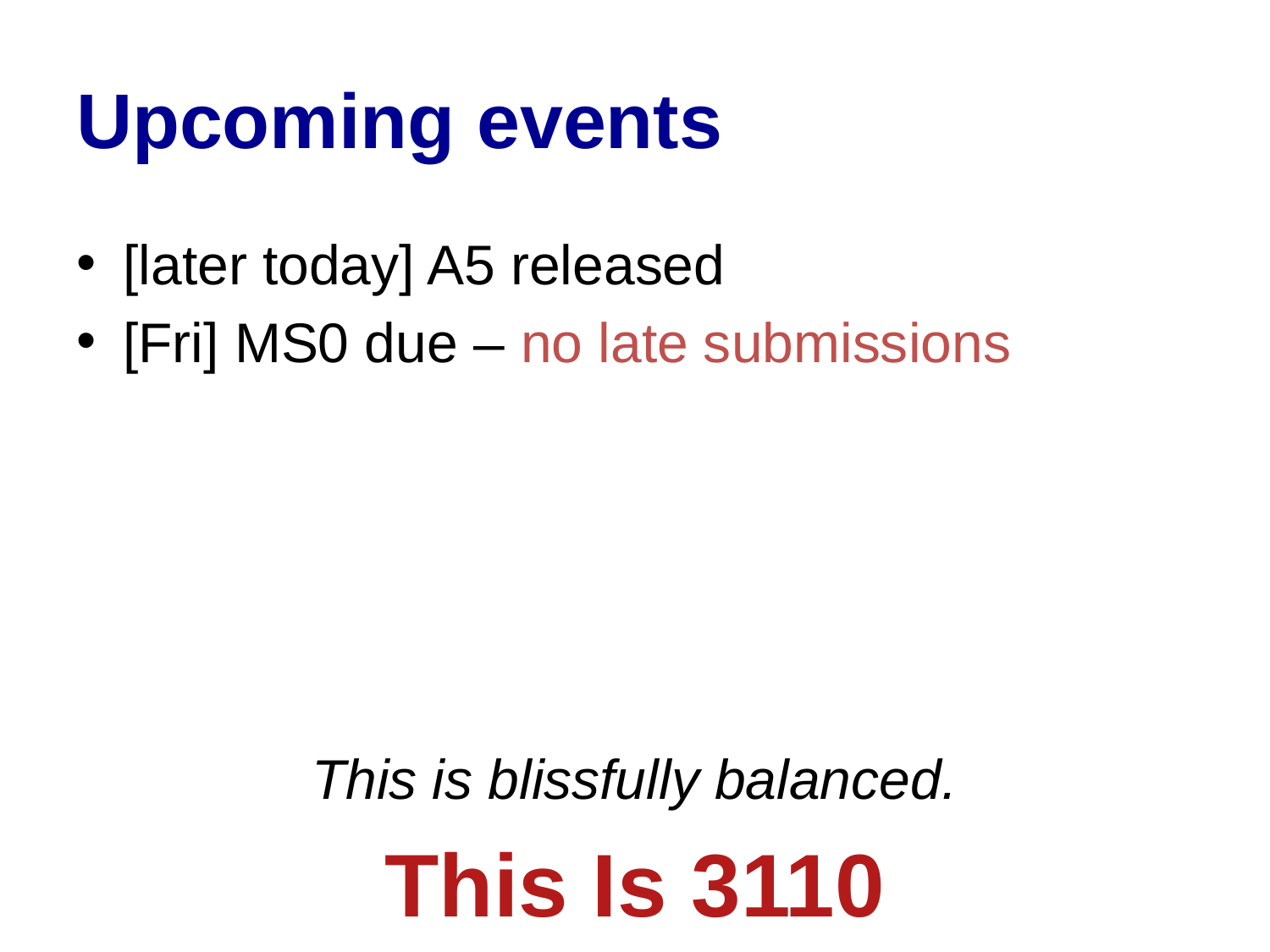

# Upcoming events
[later today] A5 released
[Fri] MS0 due – no late submissions

This is blissfully balanced.
This Is 3110